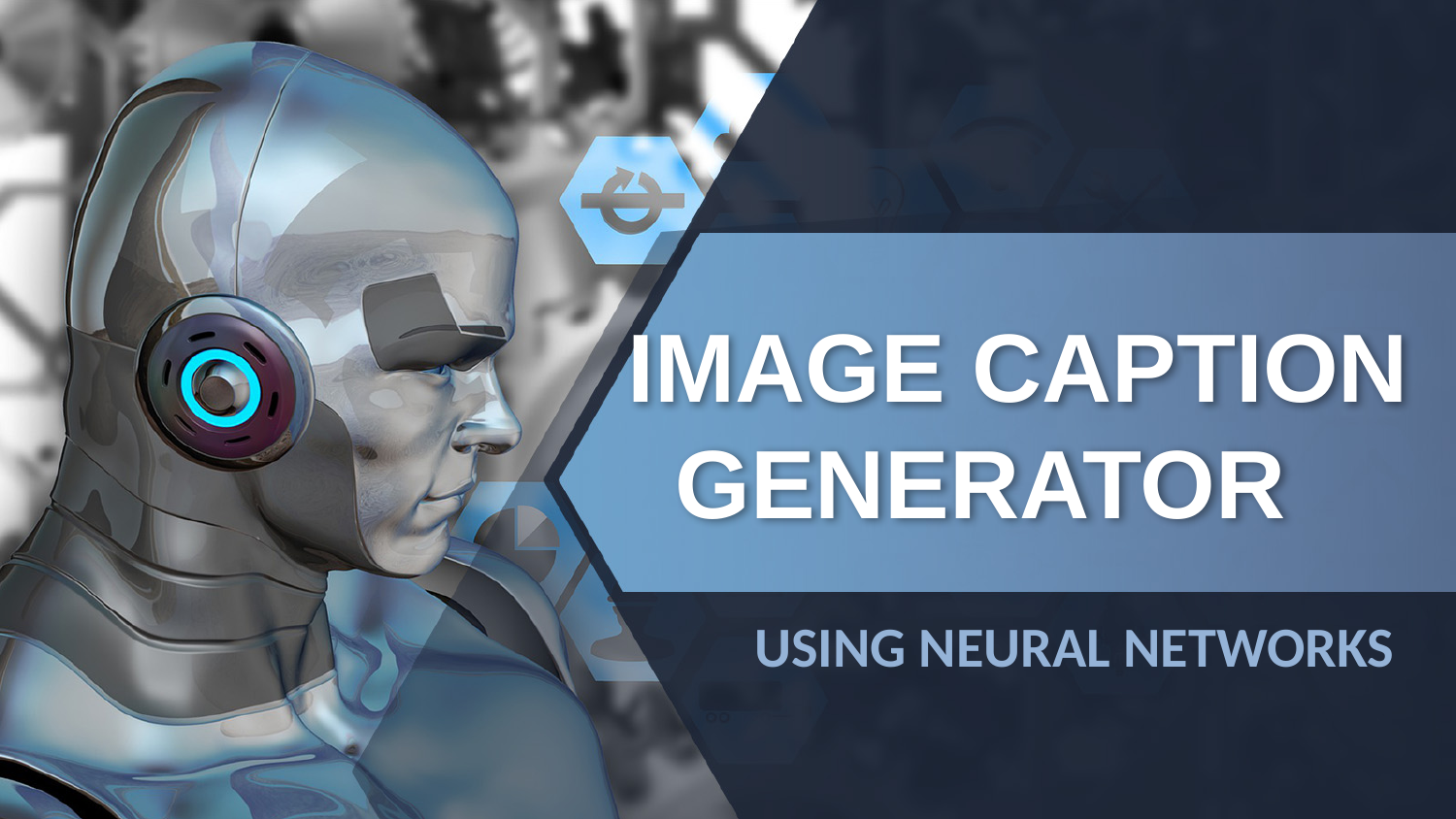

# IMAGE CAPTION GENERATOR
USING NEURAL NETWORKS